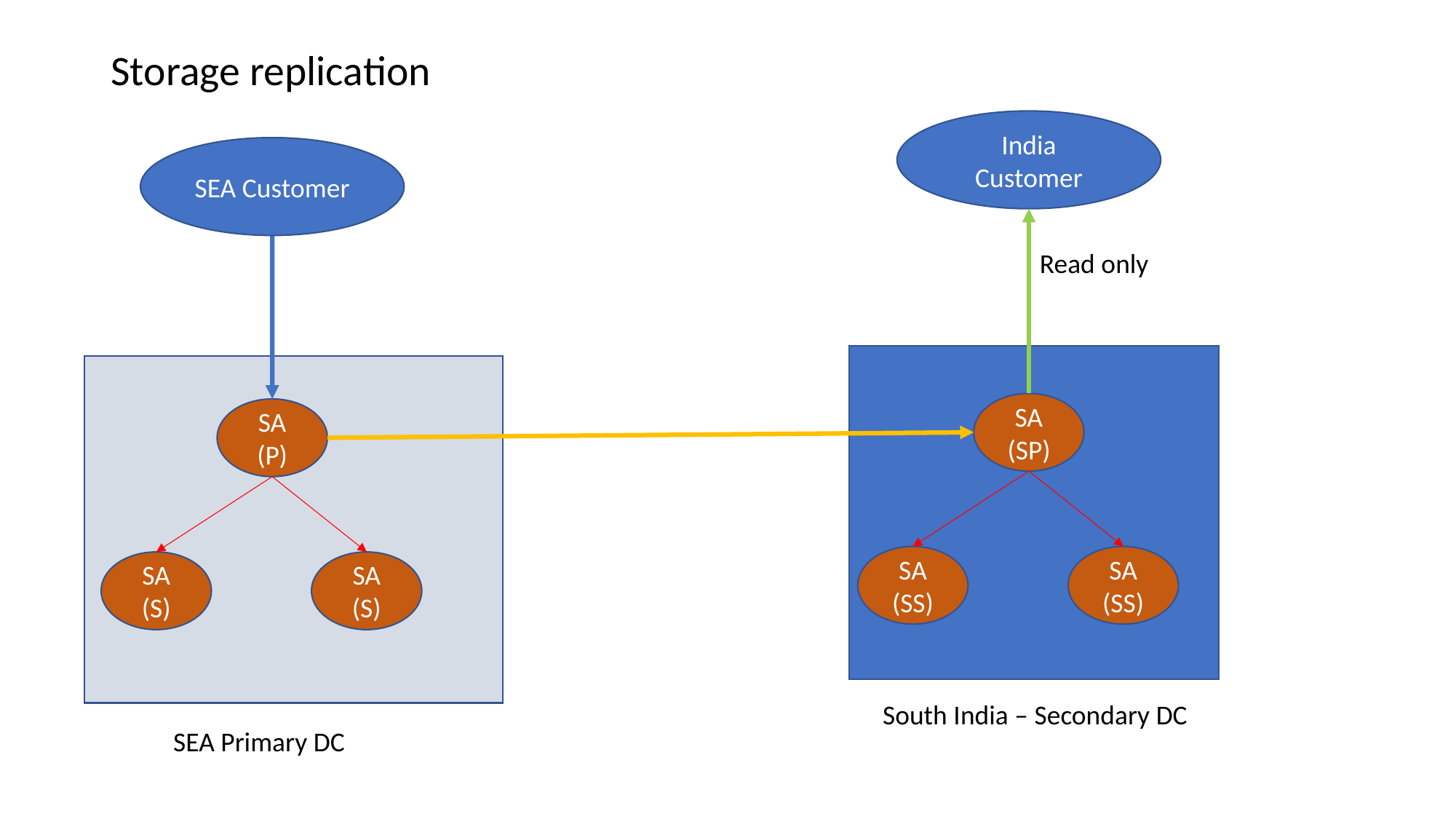

# Storage replication
India Customer
SEA Customer
Read only

SA (SP)
SA (P)
SA (SS)
SA (SS)
SA (S)
SA (S)
South India – Secondary DC
SEA Primary DC